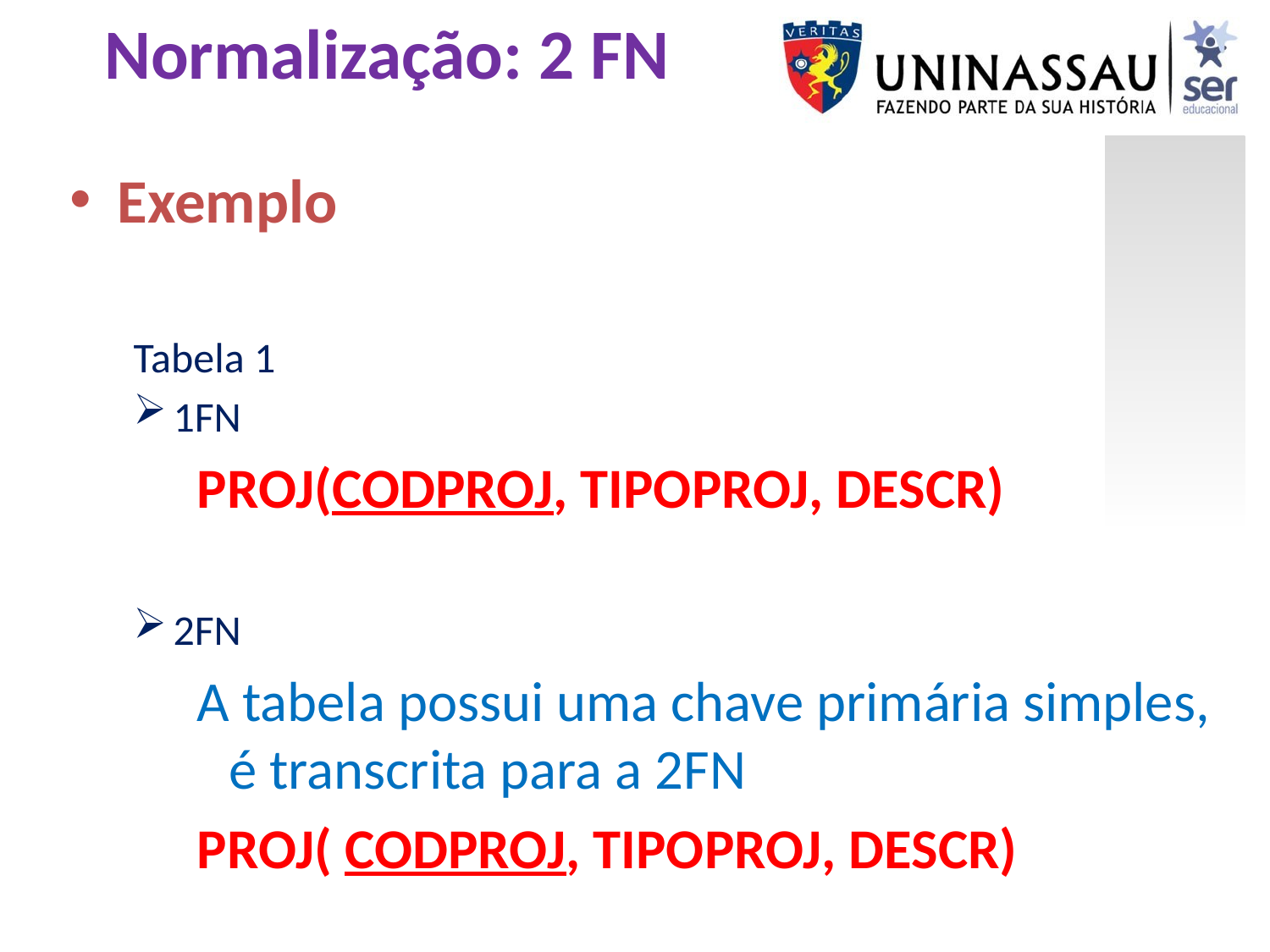

Normalização: 2 FN
Exemplo

Tabela 1
1FN
PROJ(CODPROJ, TIPOPROJ, DESCR)

2FN
A tabela possui uma chave primária simples, é transcrita para a 2FN
PROJ( CODPROJ, TIPOPROJ, DESCR)